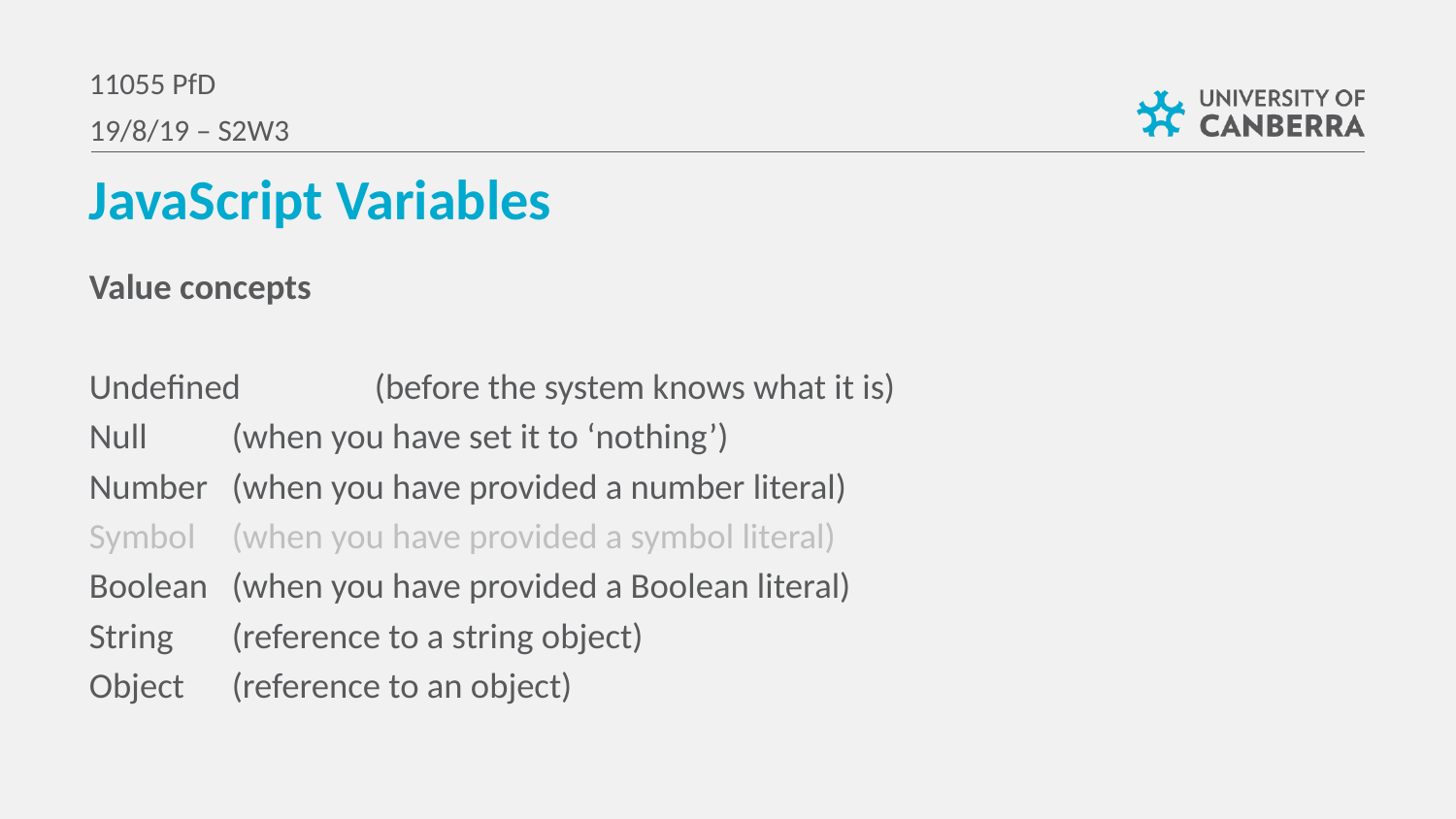

11055 PfD
19/8/19 – S2W3
JavaScript Variables
Value concepts

Undefined 	(before the system knows what it is)
Null				(when you have set it to ‘nothing’)
Number		(when you have provided a number literal)
Symbol			(when you have provided a symbol literal)
Boolean		(when you have provided a Boolean literal)
String			(reference to a string object)
Object			(reference to an object)